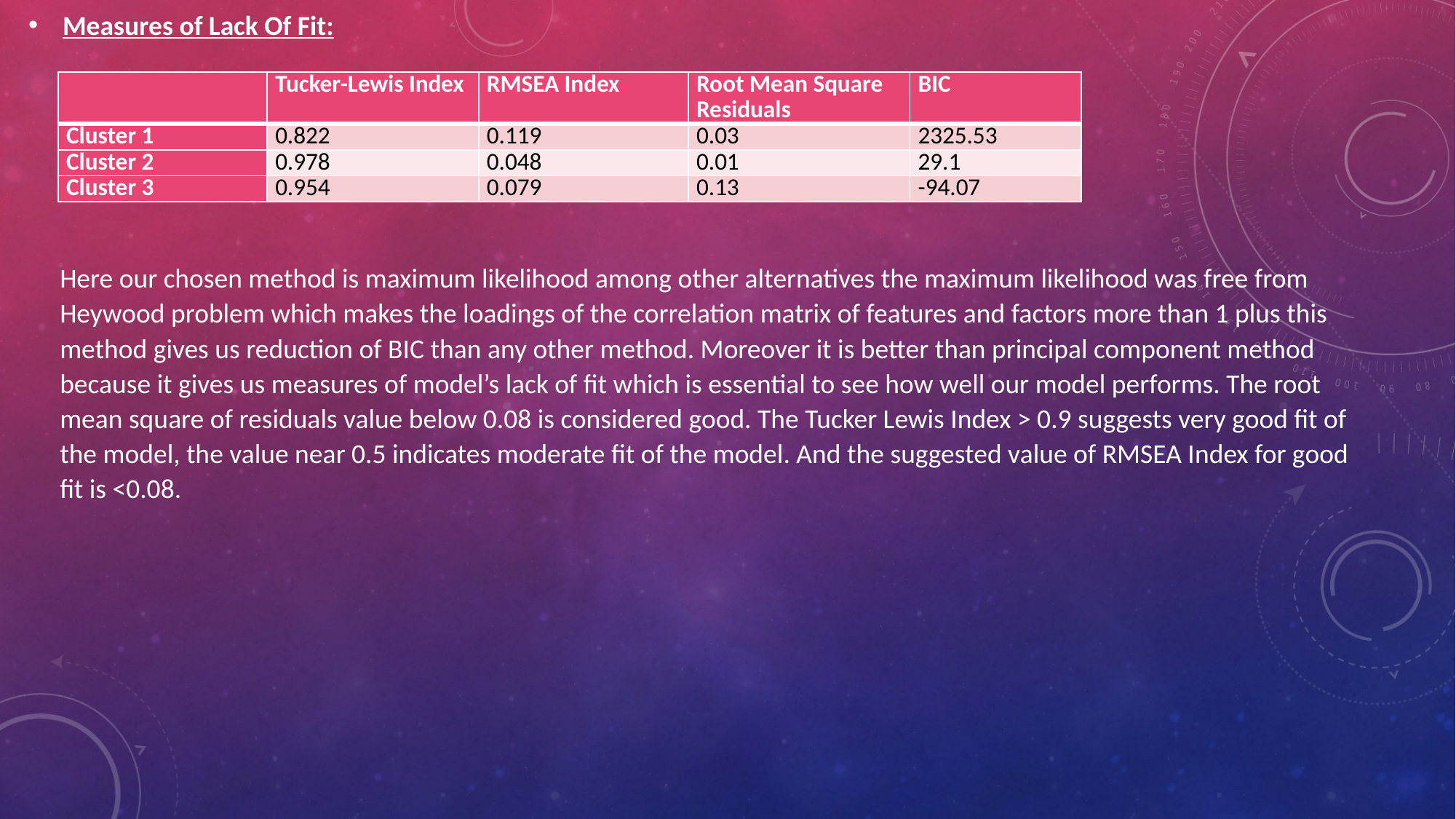

Measures of Lack Of Fit:

|  | Tucker-Lewis Index | RMSEA Index | Root Mean Square Residuals | BIC |
| --- | --- | --- | --- | --- |
| Cluster 1 | 0.822 | 0.119 | 0.03 | 2325.53 |
| Cluster 2 | 0.978 | 0.048 | 0.01 | 29.1 |
| Cluster 3 | 0.954 | 0.079 | 0.13 | -94.07 |

Here our chosen method is maximum likelihood among other alternatives the maximum likelihood was free from Heywood problem which makes the loadings of the correlation matrix of features and factors more than 1 plus this method gives us reduction of BIC than any other method. Moreover it is better than principal component method because it gives us measures of model’s lack of fit which is essential to see how well our model performs. The root mean square of residuals value below 0.08 is considered good. The Tucker Lewis Index > 0.9 suggests very good fit of the model, the value near 0.5 indicates moderate fit of the model. And the suggested value of RMSEA Index for good fit is <0.08.